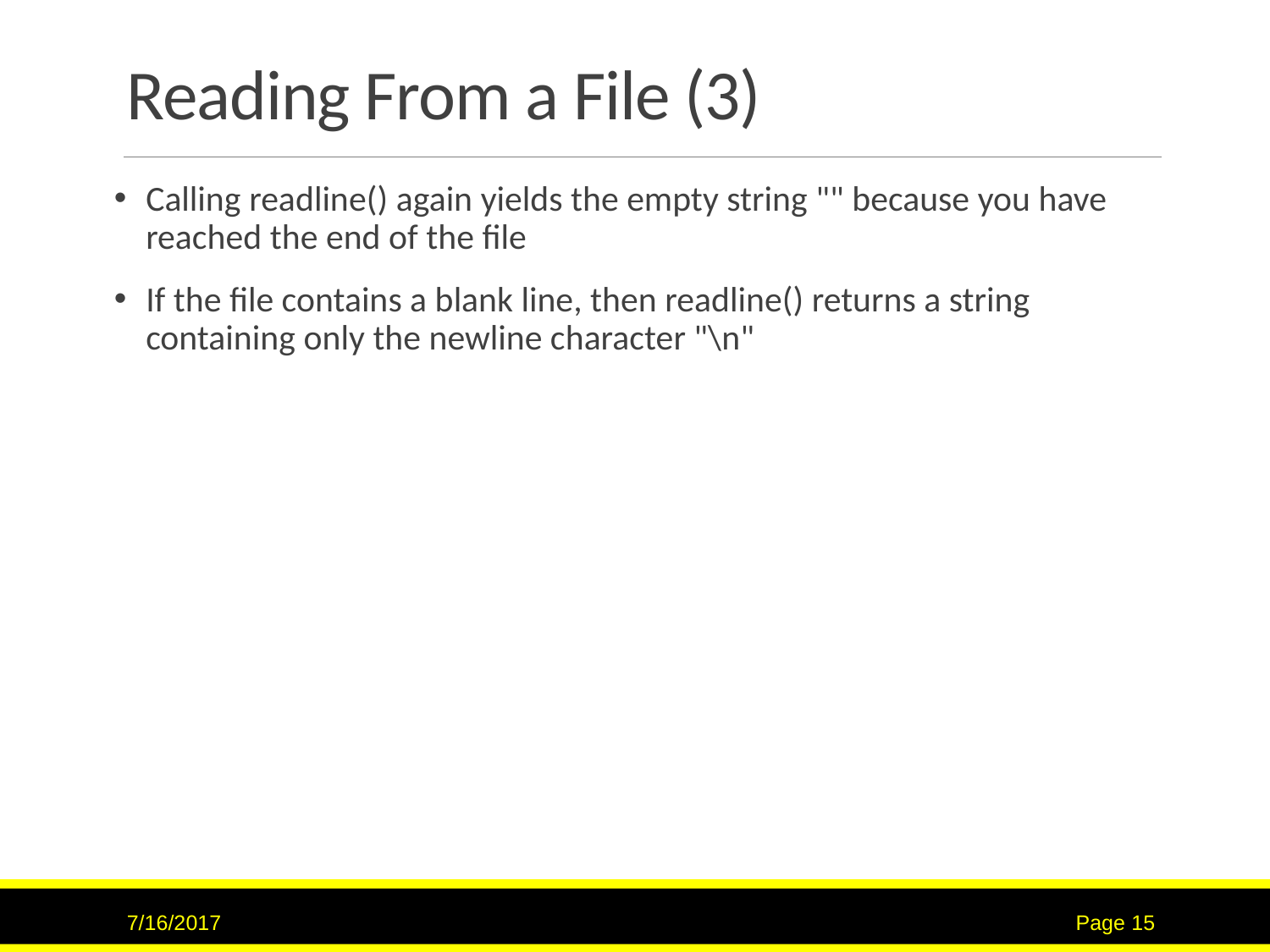

# Reading From a File (3)
Calling readline() again yields the empty string "" because you have reached the end of the file
If the file contains a blank line, then readline() returns a string containing only the newline character "\n"
7/16/2017
Page 15